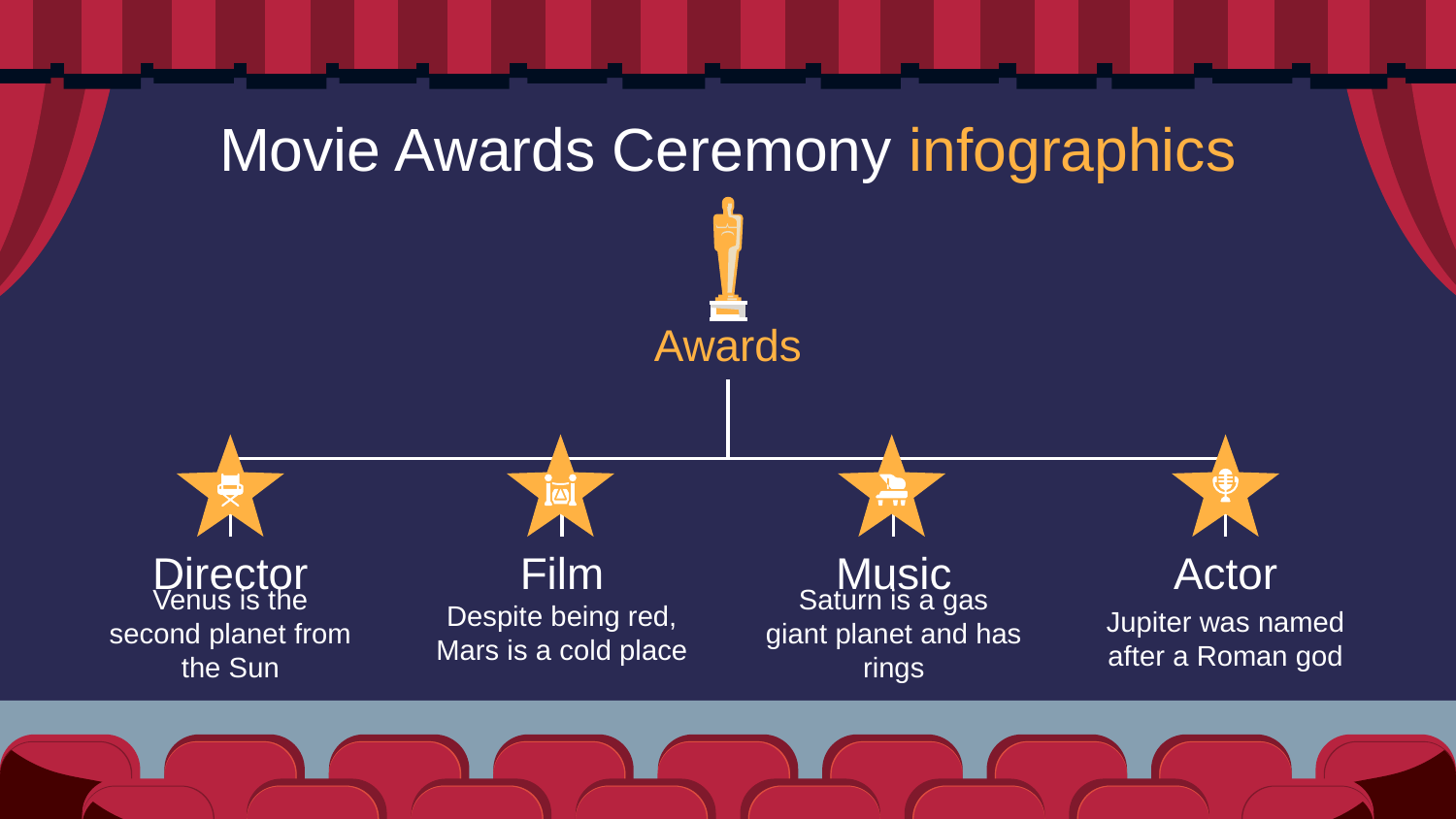

# Movie Awards Ceremony infographics

Awards

Director
Venus is the second planet from the Sun
Film
Despite being red, Mars is a cold place
Music
Saturn is a gas giant planet and has rings
Actor
Jupiter was named after a Roman god